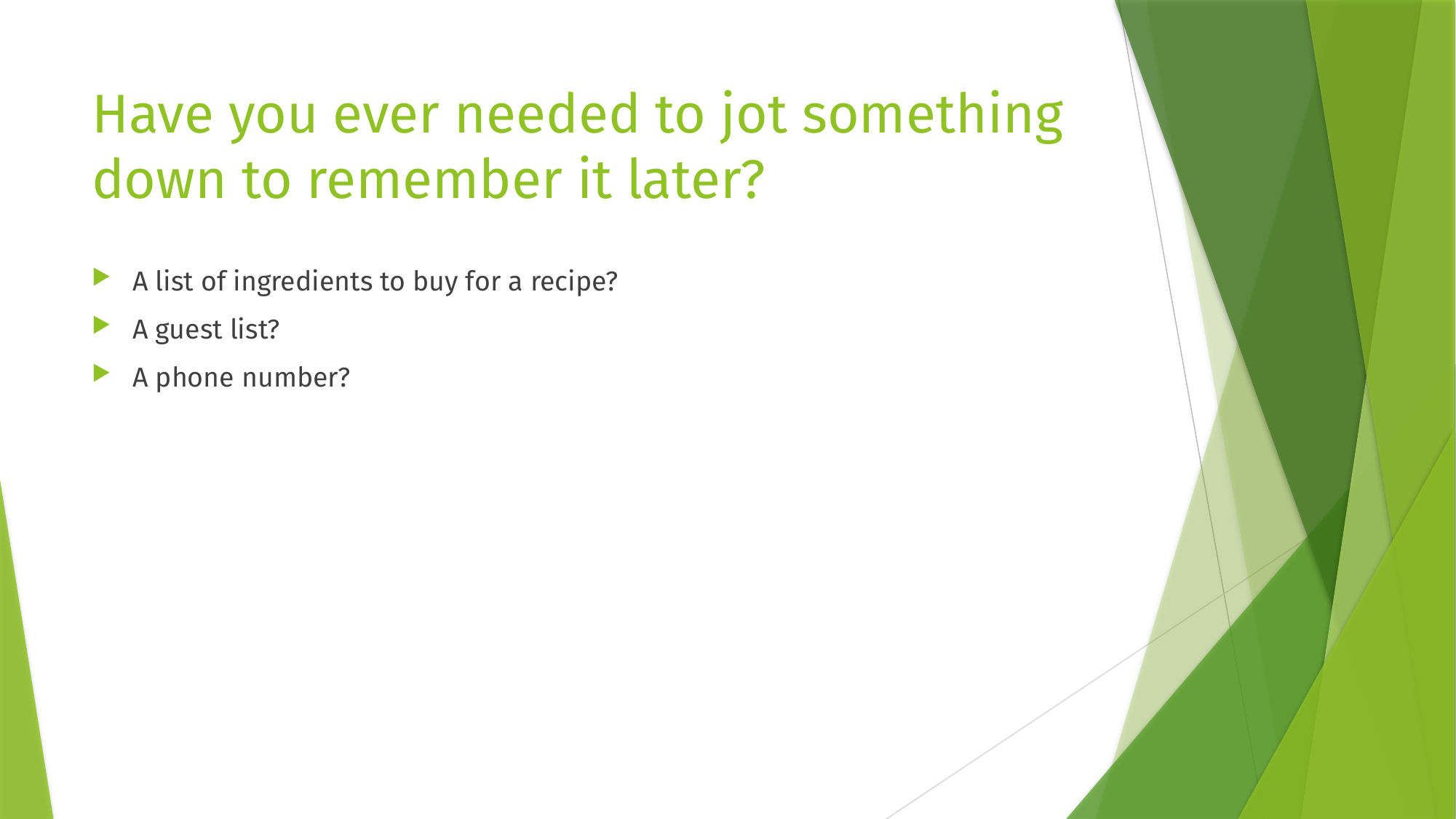

# Have you ever needed to jot something down to remember it later?
A list of ingredients to buy for a recipe?
A guest list?
A phone number?